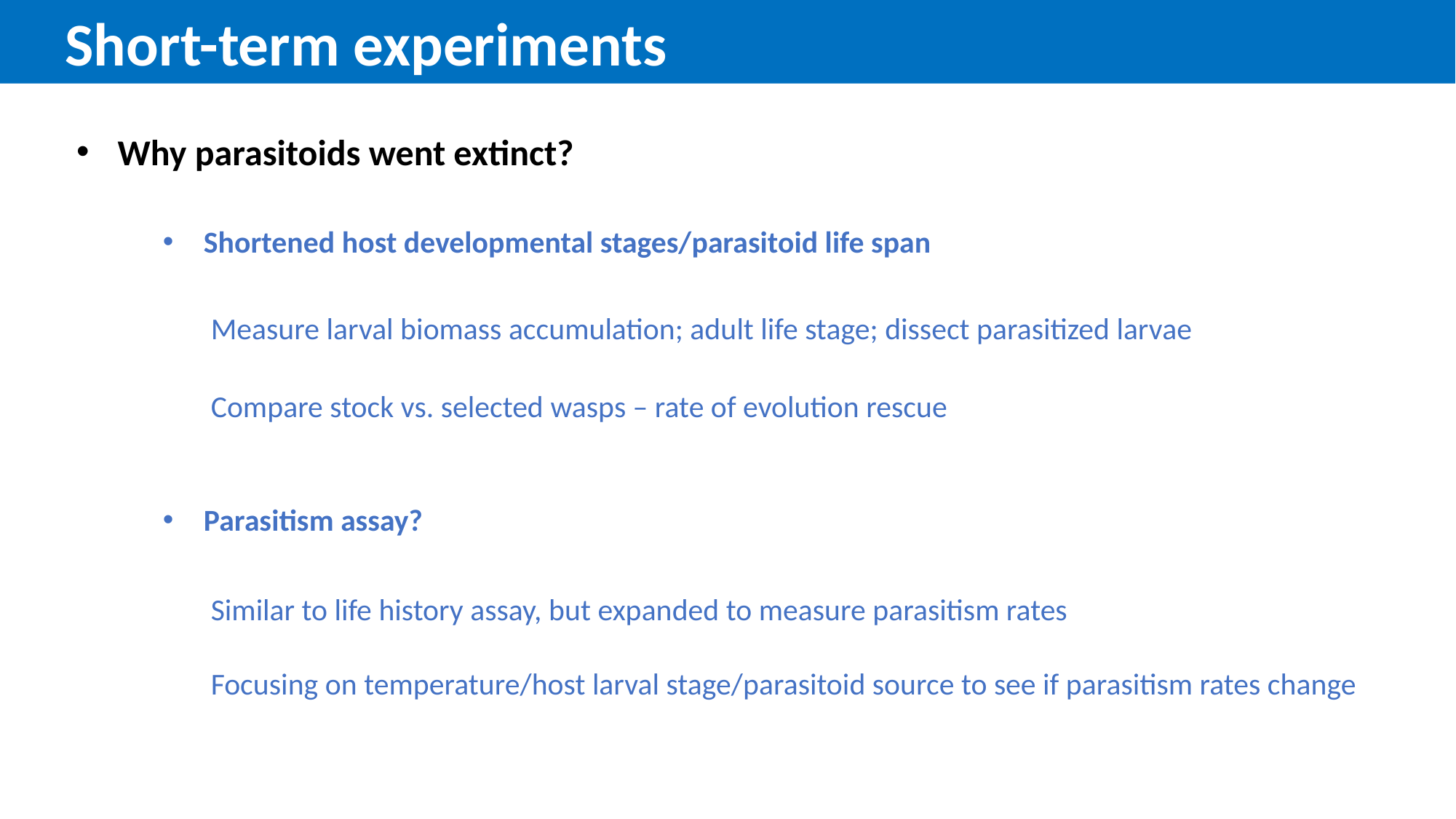

Short-term experiments
Why parasitoids went extinct?
Shortened host developmental stages/parasitoid life span
Measure larval biomass accumulation; adult life stage; dissect parasitized larvae
Compare stock vs. selected wasps – rate of evolution rescue
Parasitism assay?
Similar to life history assay, but expanded to measure parasitism rates
Focusing on temperature/host larval stage/parasitoid source to see if parasitism rates change